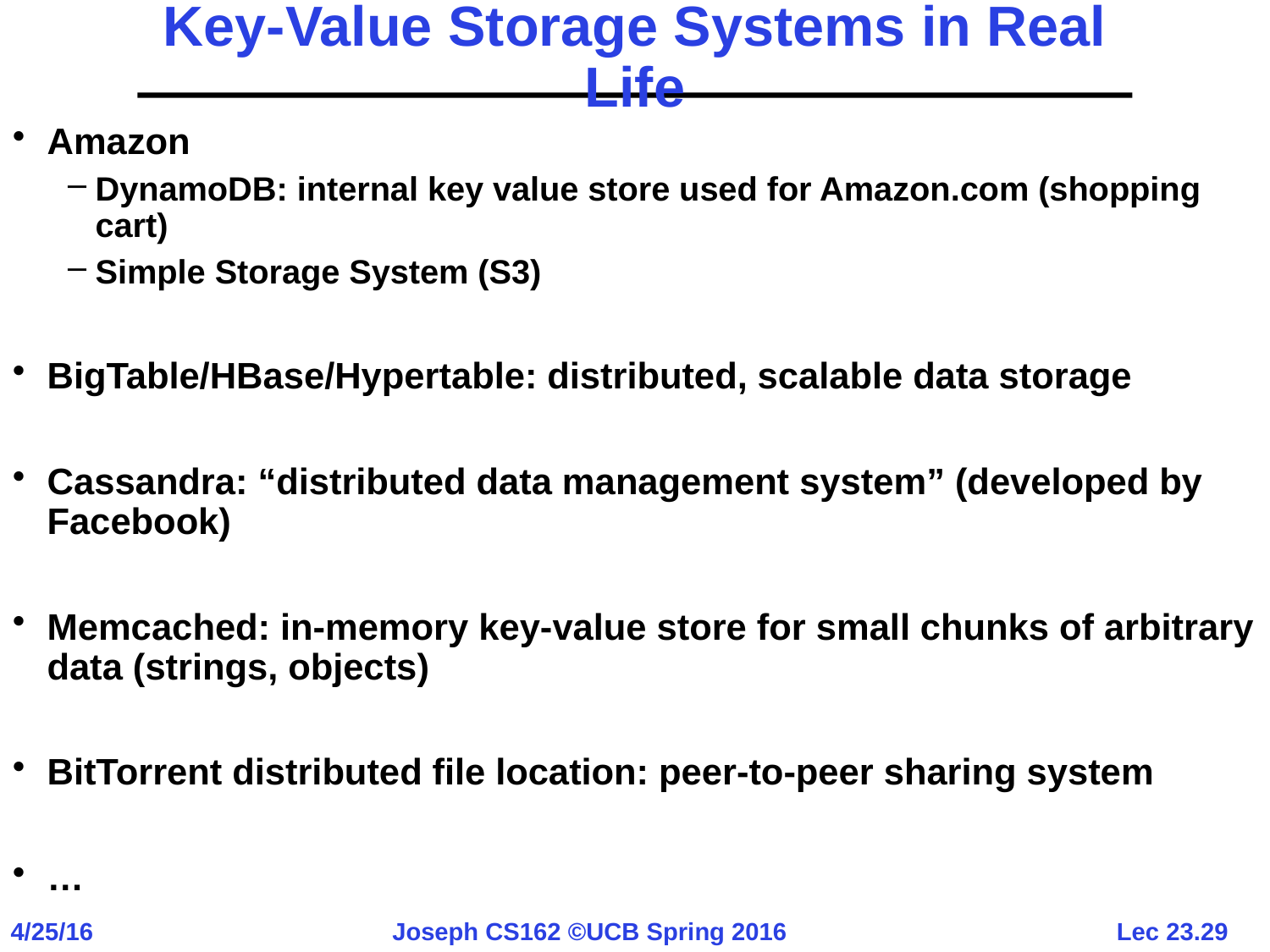

# Key-Value Storage Systems in Real Life
Amazon
DynamoDB: internal key value store used for Amazon.com (shopping cart)
Simple Storage System (S3)

BigTable/HBase/Hypertable: distributed, scalable data storage

Cassandra: “distributed data management system” (developed by Facebook)

Memcached: in-memory key-value store for small chunks of arbitrary data (strings, objects)

BitTorrent distributed file location: peer-to-peer sharing system

…